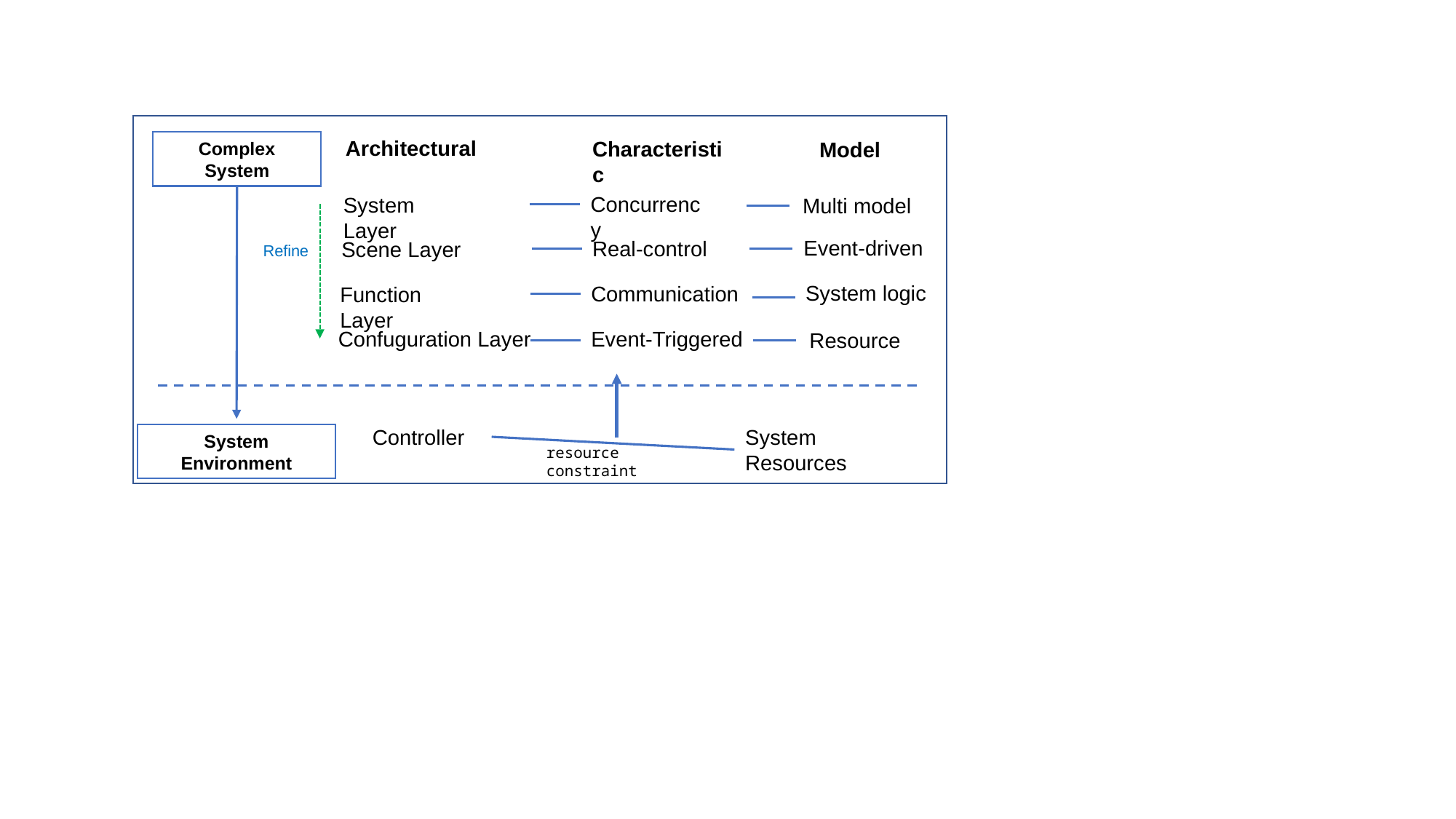

Architectural
Characteristic
Model
Complex System
Concurrency
System Layer
Multi model
Event-driven
Real-control
Scene Layer
Refine
System logic
Communication
Function Layer
Confuguration Layer
Event-Triggered
Resource
Controller
System Resources
System Environment
resource constraint